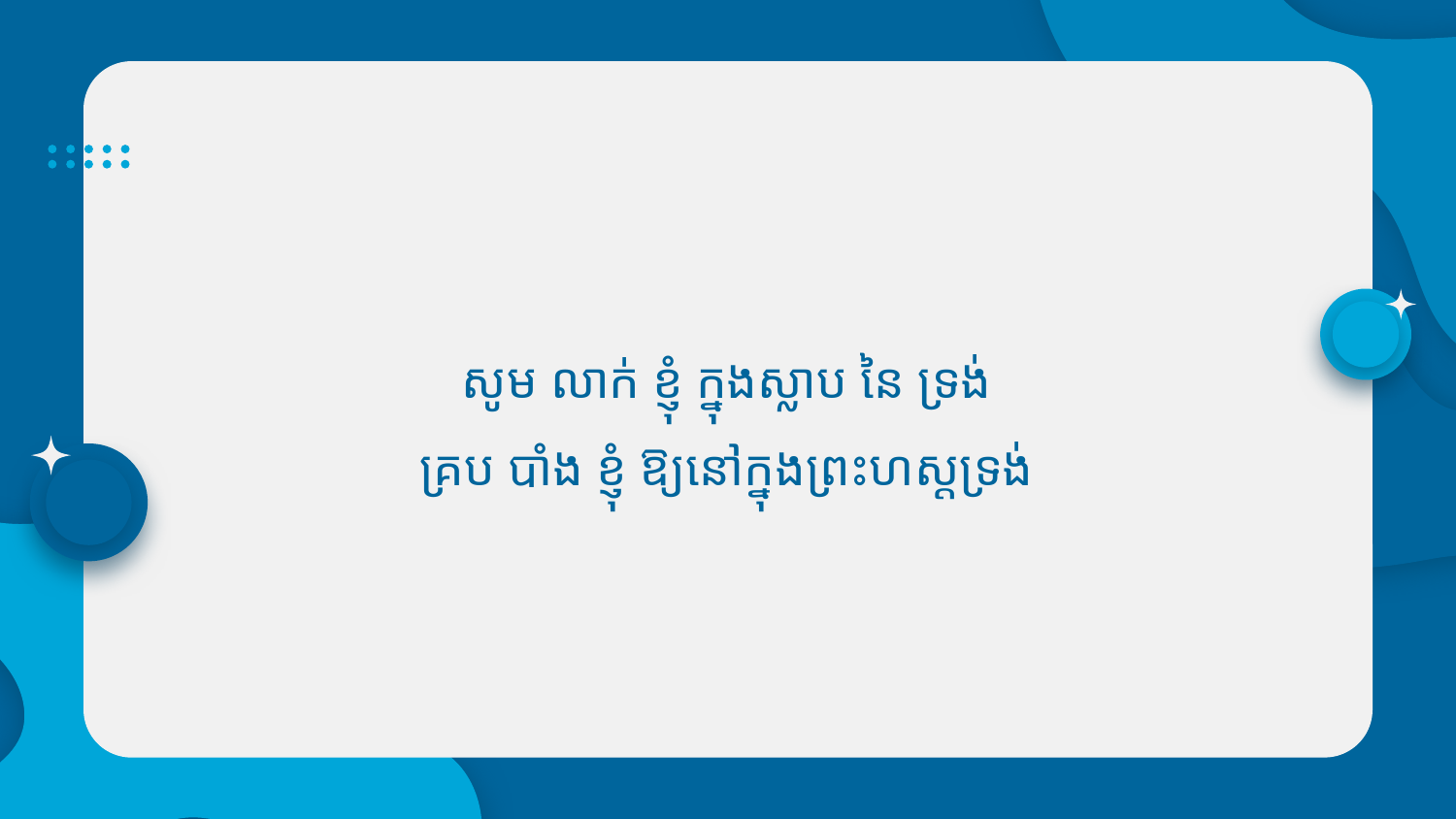

សូម លាក់ ខ្ញុំ ក្នុងស្លាប នៃ ទ្រង់
គ្រប បាំង ខ្ញុំ ឱ្យនៅក្នុងព្រះហស្តទ្រង់